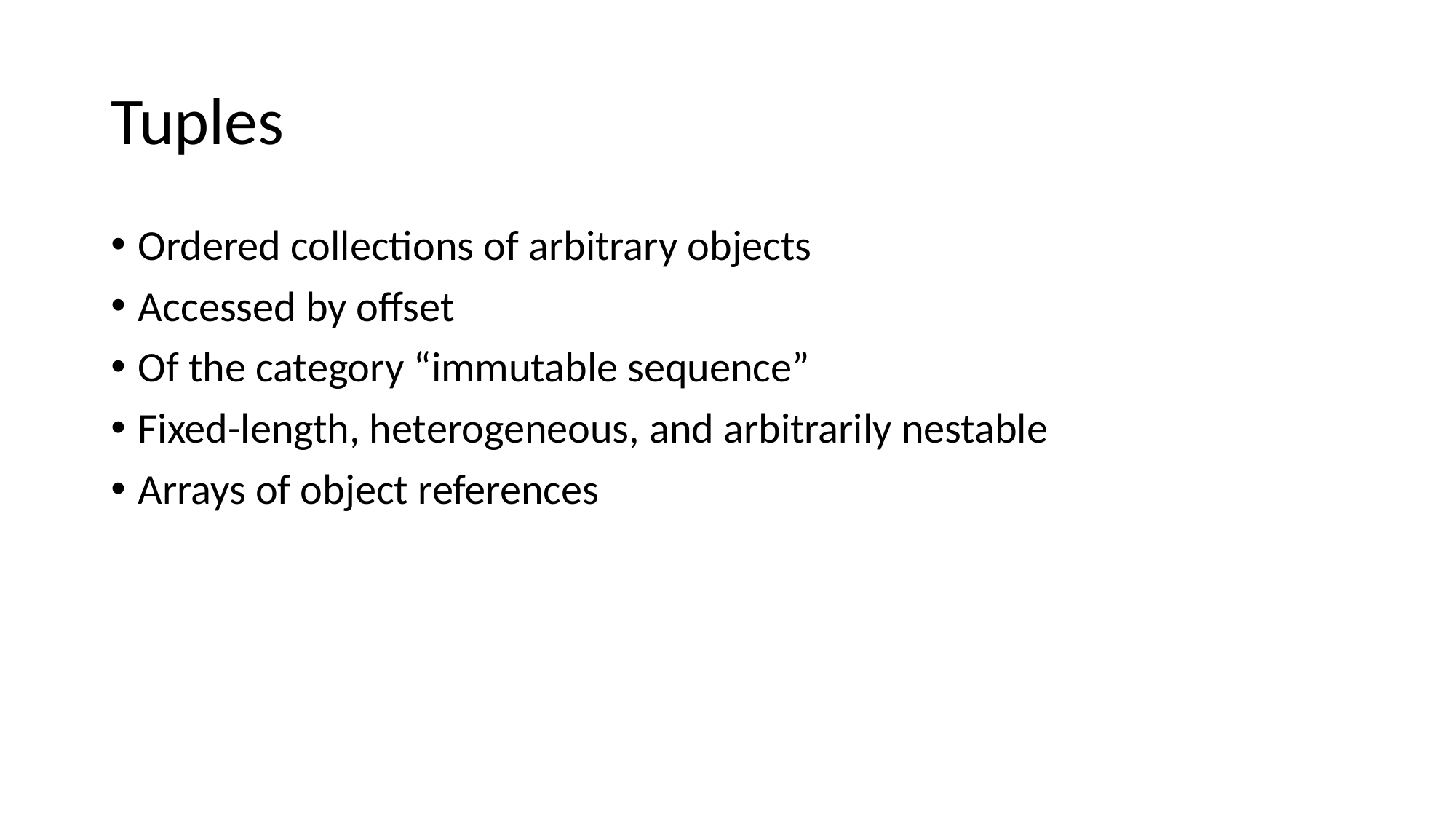

# Tuples
Ordered collections of arbitrary objects
Accessed by offset
Of the category “immutable sequence”
Fixed-length, heterogeneous, and arbitrarily nestable
Arrays of object references